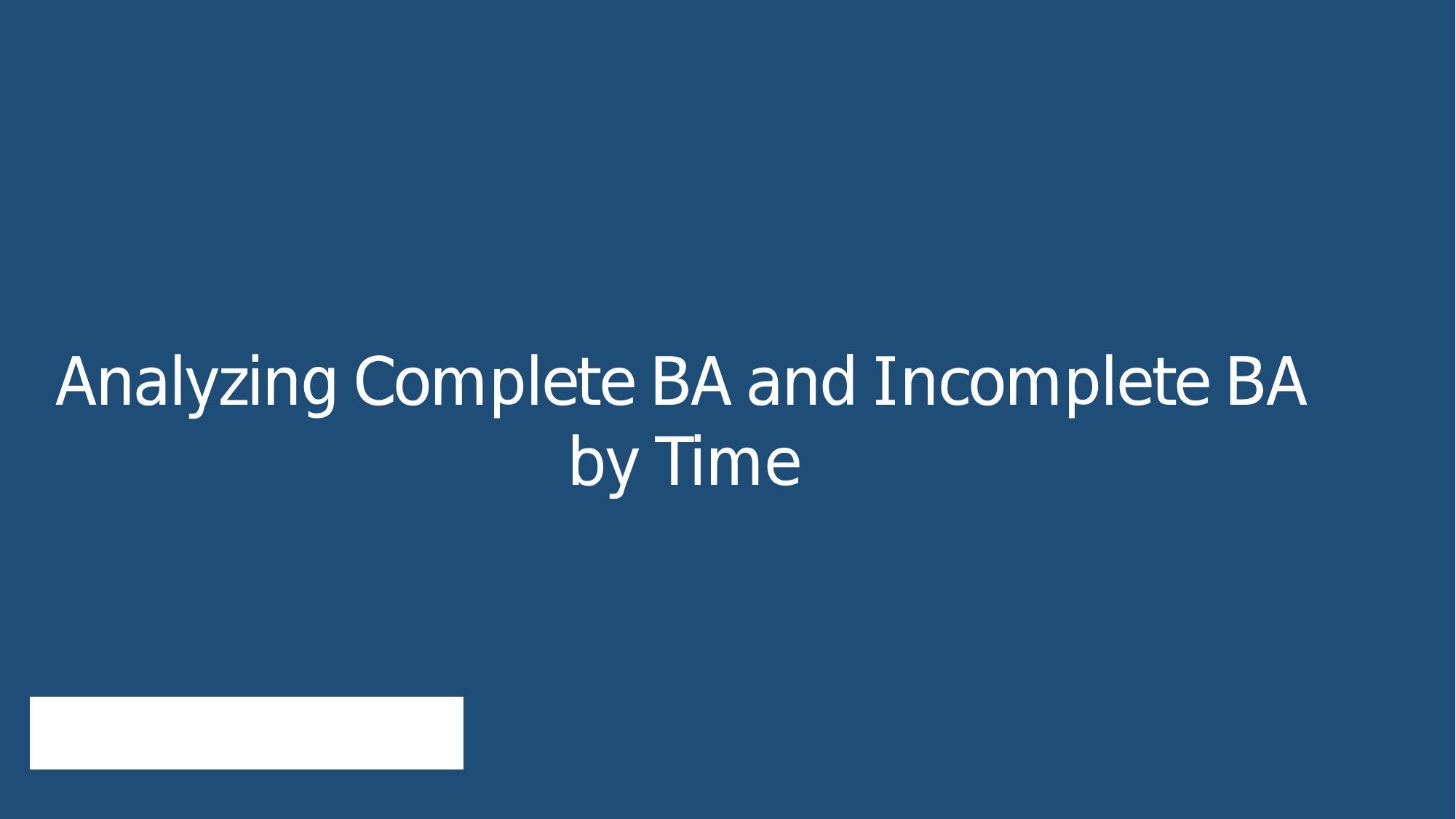

# Analyzing Complete BA and Incomplete BA by Time